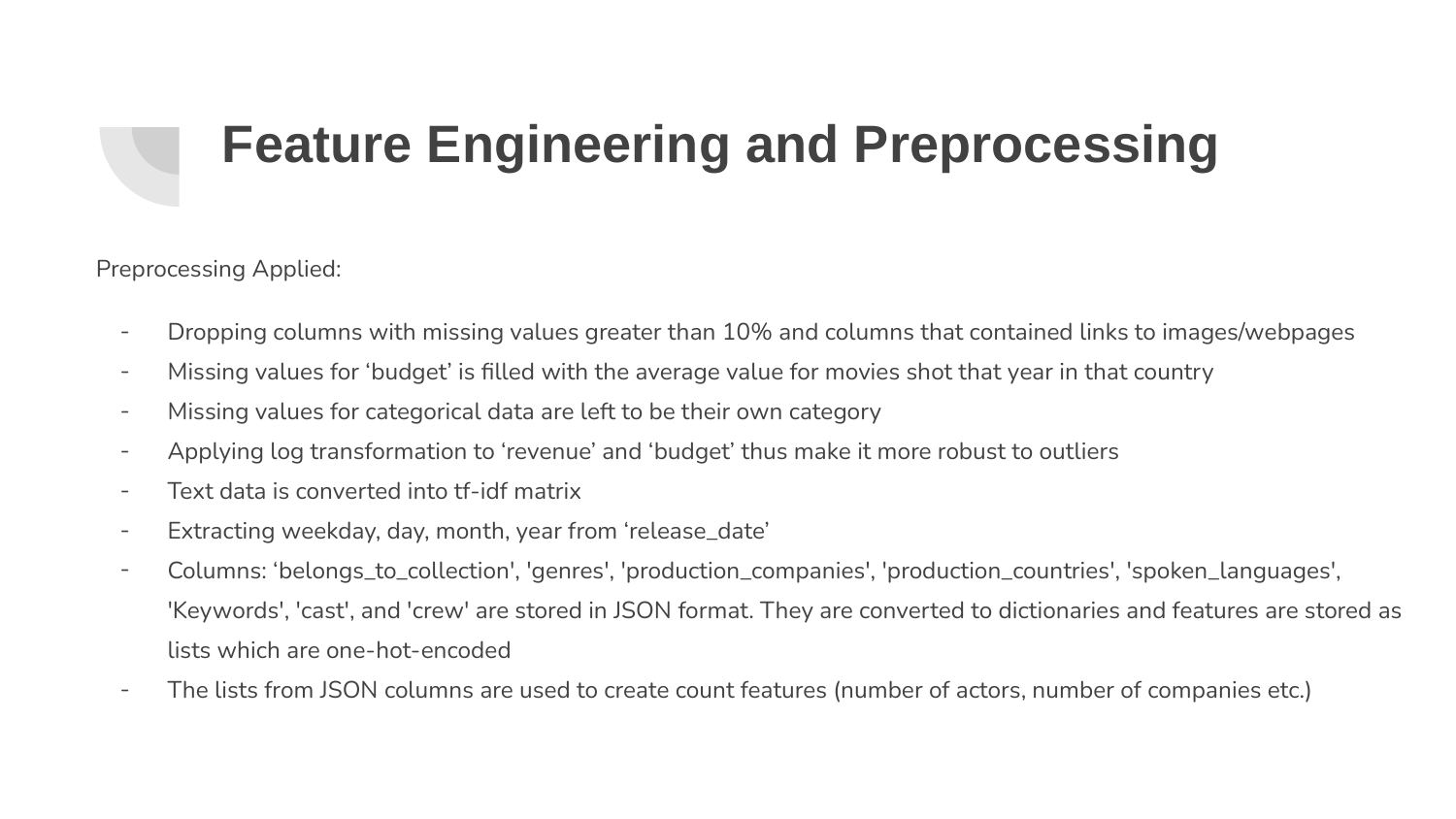

# Feature Engineering and Preprocessing
Preprocessing Applied:
Dropping columns with missing values greater than 10% and columns that contained links to images/webpages
Missing values for ‘budget’ is filled with the average value for movies shot that year in that country
Missing values for categorical data are left to be their own category
Applying log transformation to ‘revenue’ and ‘budget’ thus make it more robust to outliers
Text data is converted into tf-idf matrix
Extracting weekday, day, month, year from ‘release_date’
Columns: ‘belongs_to_collection', 'genres', 'production_companies', 'production_countries', 'spoken_languages', 'Keywords', 'cast', and 'crew' are stored in JSON format. They are converted to dictionaries and features are stored as lists which are one-hot-encoded
The lists from JSON columns are used to create count features (number of actors, number of companies etc.)